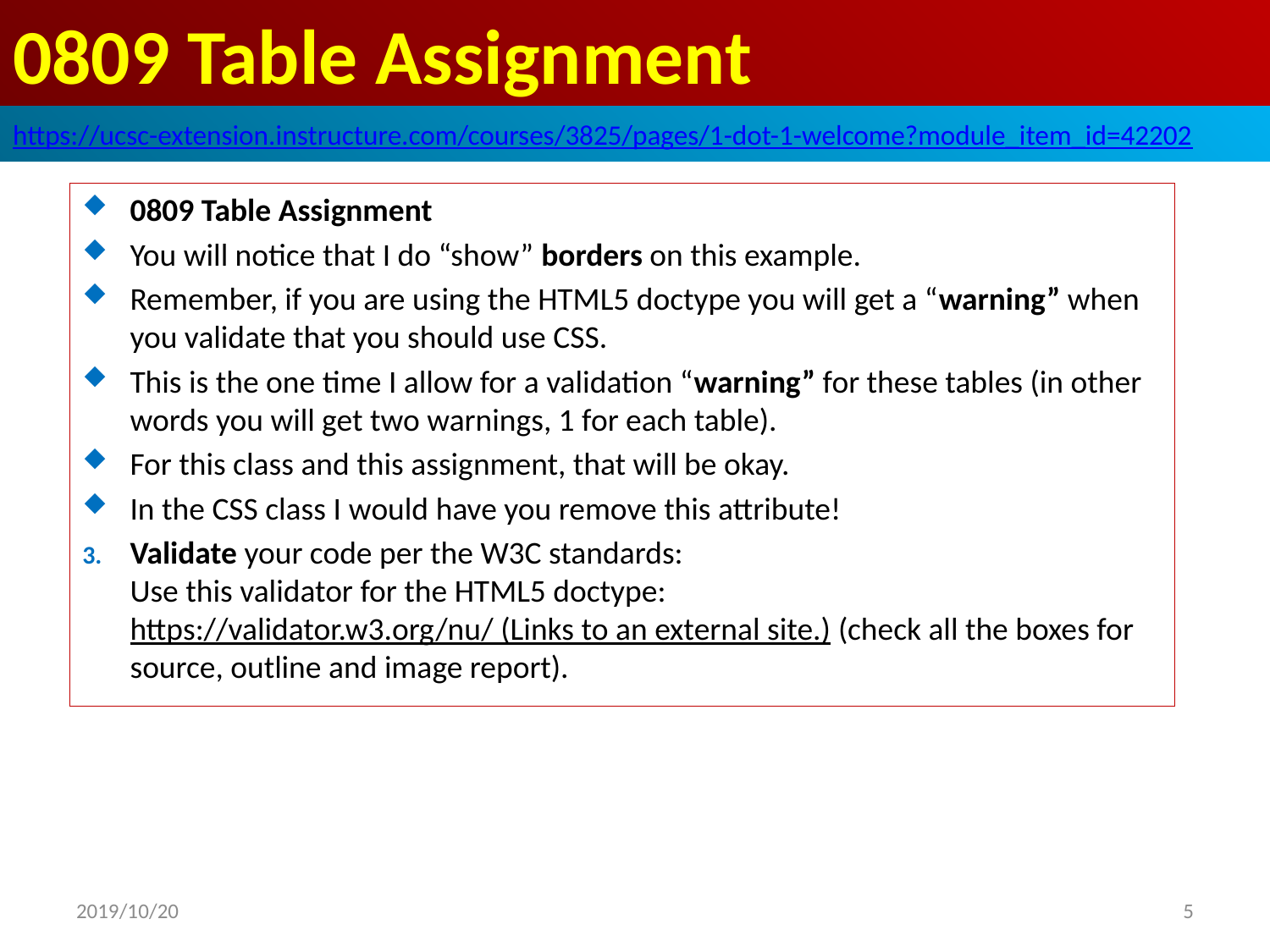

# 0809 Table Assignment

https://ucsc-extension.instructure.com/courses/3825/pages/1-dot-1-welcome?module_item_id=42202
0809 Table Assignment
You will notice that I do “show” borders on this example.
Remember, if you are using the HTML5 doctype you will get a “warning” when you validate that you should use CSS.
This is the one time I allow for a validation “warning” for these tables (in other words you will get two warnings, 1 for each table).
For this class and this assignment, that will be okay.
In the CSS class I would have you remove this attribute!
Validate your code per the W3C standards:
Use this validator for the HTML5 doctype:  
https://validator.w3.org/nu/ (Links to an external site.) (check all the boxes for source, outline and image report).
2019/10/20
5